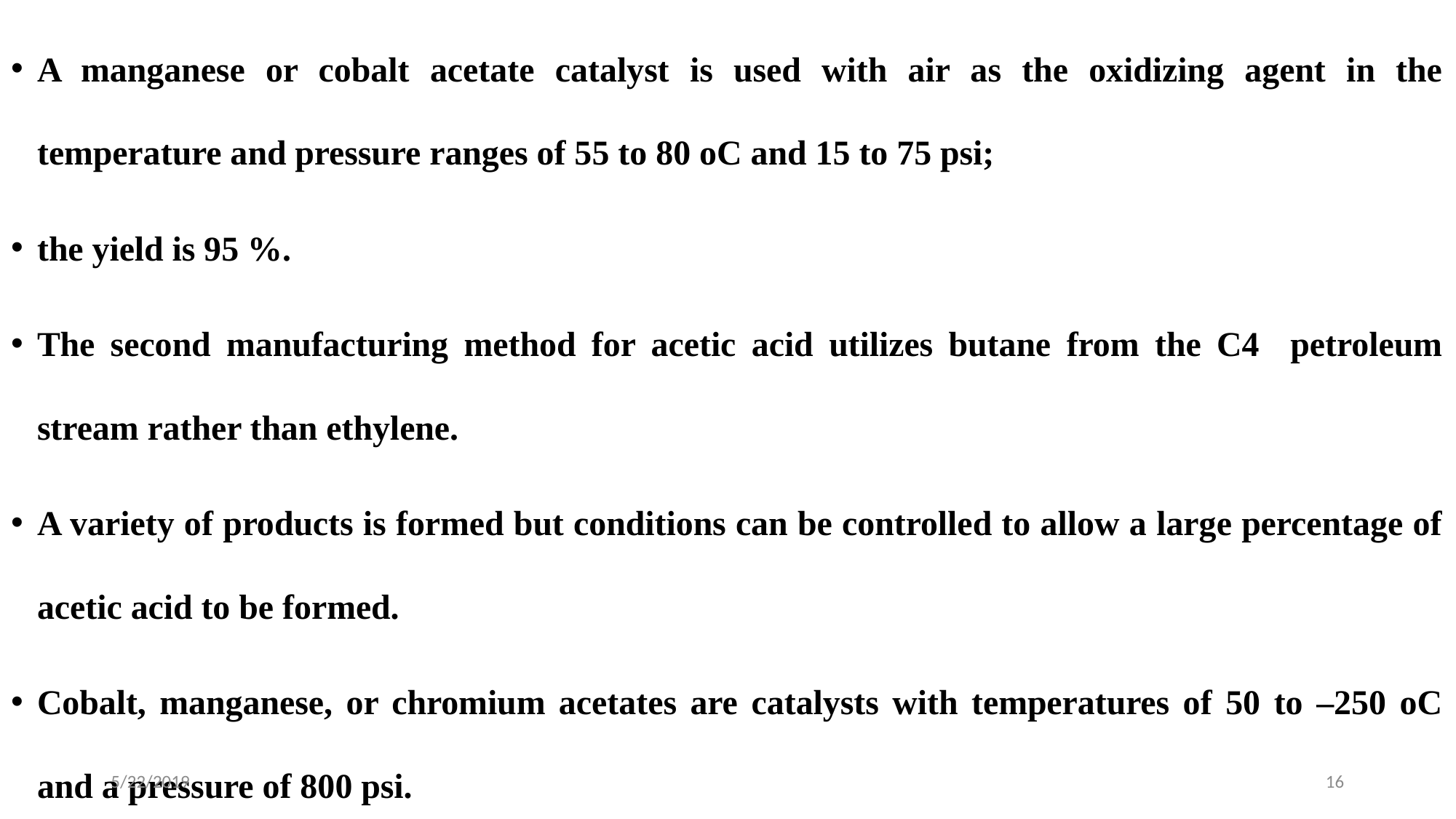

A manganese or cobalt acetate catalyst is used with air as the oxidizing agent in the temperature and pressure ranges of 55 to 80 oC and 15 to 75 psi;
the yield is 95 %.
The second manufacturing method for acetic acid utilizes butane from the C4  petroleum stream rather than ethylene.
A variety of products is formed but conditions can be controlled to allow a large percentage of acetic acid to be formed.
Cobalt, manganese, or chromium acetates are catalysts with temperatures of 50 to –250 oC and a pressure of 800 psi.

5/22/2019
16